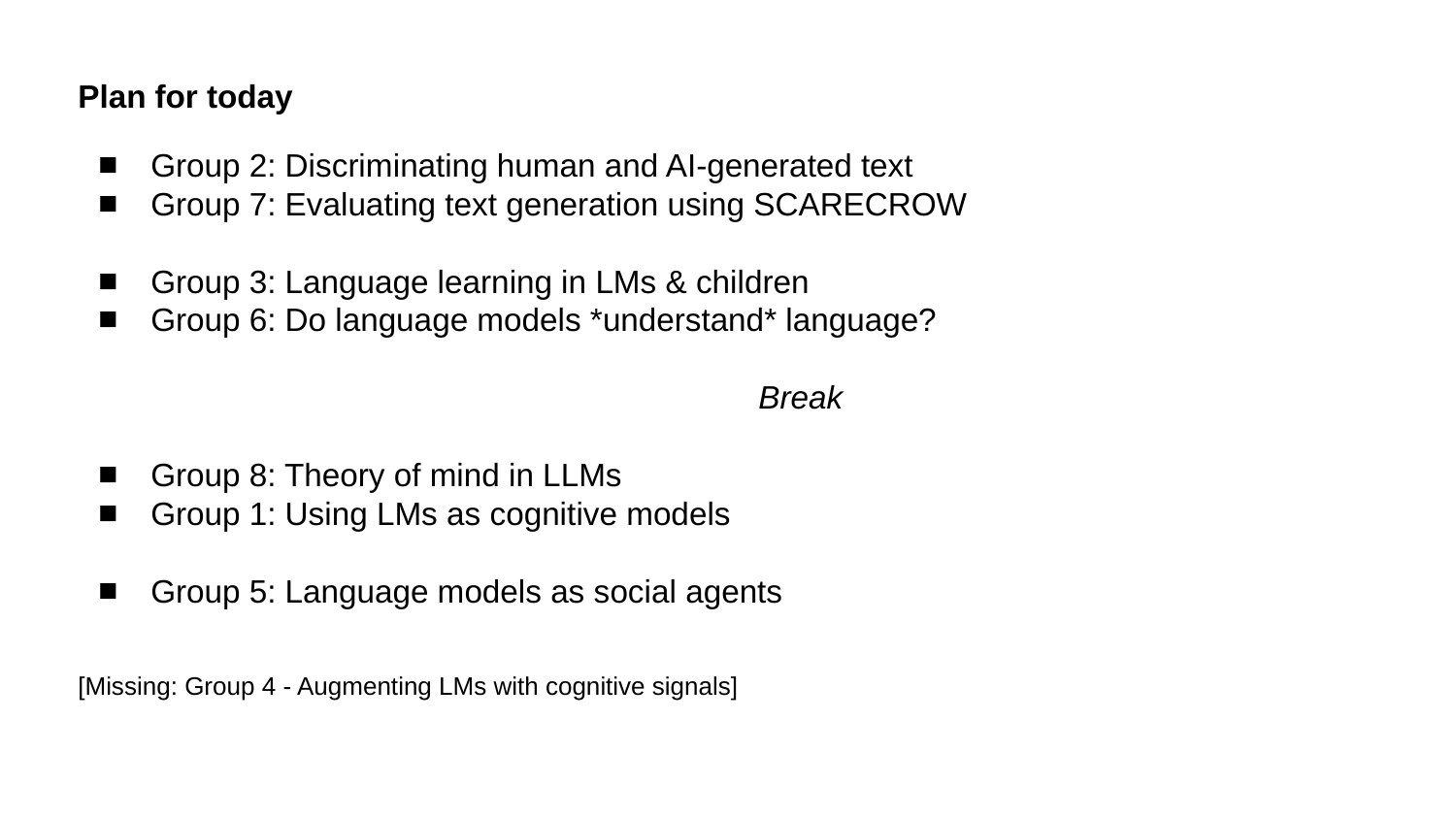

Plan for today

Group 2: Discriminating human and AI-generated text
Group 7: Evaluating text generation using SCARECROW

Group 3: Language learning in LMs & children
Group 6: Do language models *understand* language?

	Break

Group 8: Theory of mind in LLMs
Group 1: Using LMs as cognitive models

Group 5: Language models as social agents

[Missing: Group 4 - Augmenting LMs with cognitive signals]